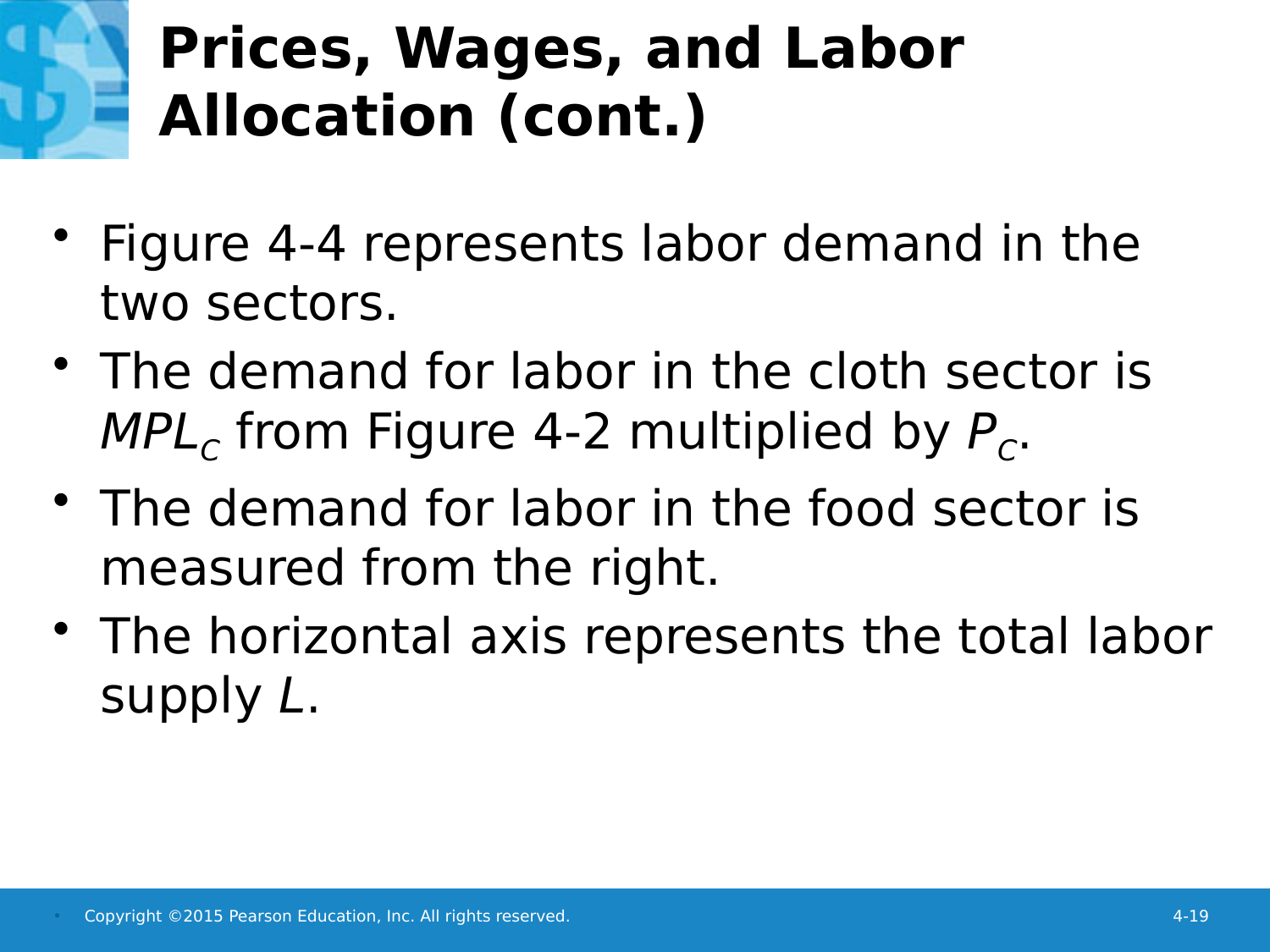

# Prices, Wages, and Labor Allocation (cont.)
Figure 4-4 represents labor demand in the two sectors.
The demand for labor in the cloth sector is MPLC from Figure 4-2 multiplied by PC.
The demand for labor in the food sector is measured from the right.
The horizontal axis represents the total labor supply L.